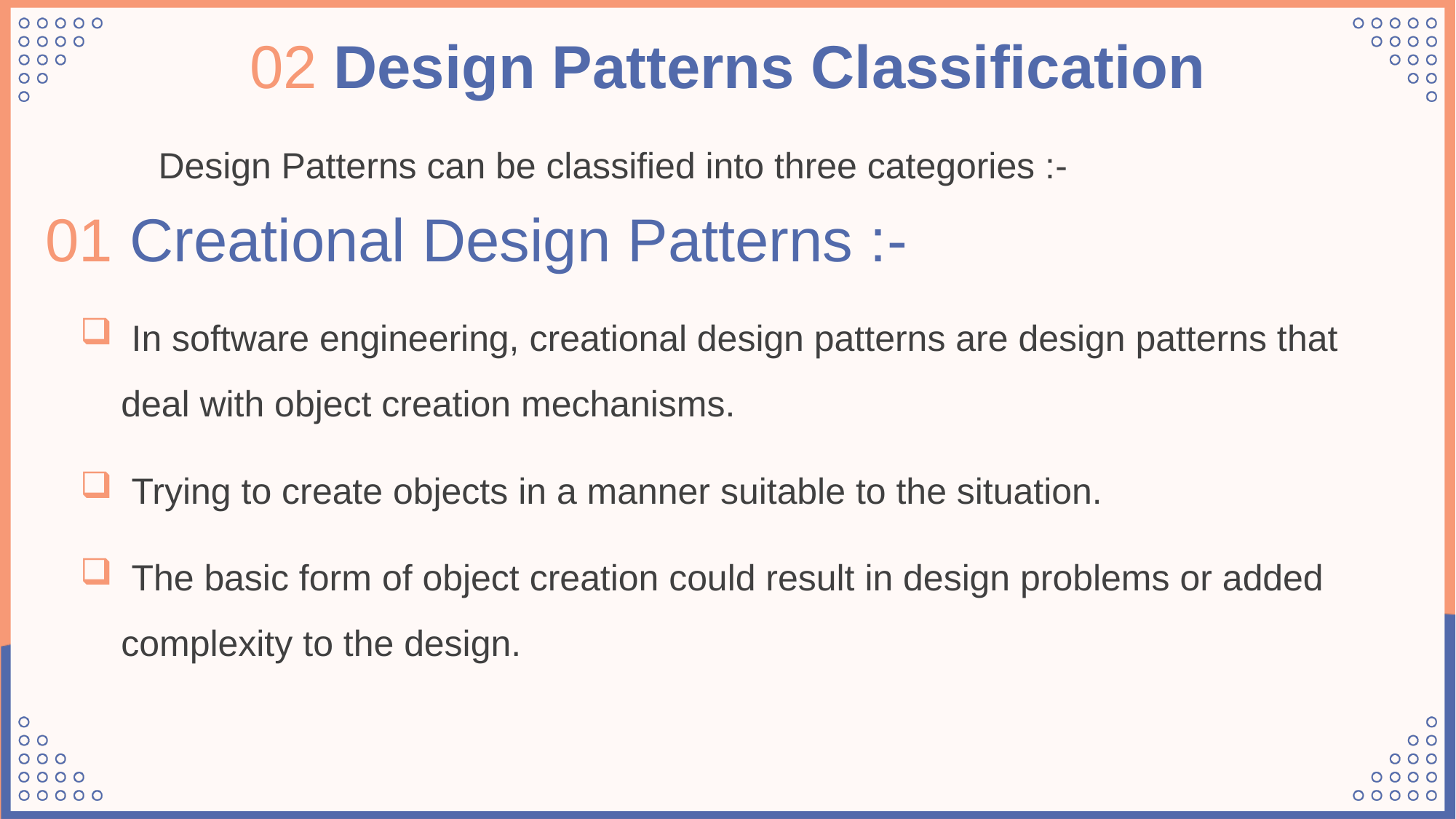

02 Design Patterns Classification

Design Patterns can be classified into three categories :-
01 Creational Design Patterns :-
 In software engineering, creational design patterns are design patterns that deal with object creation mechanisms.
 Trying to create objects in a manner suitable to the situation.
 The basic form of object creation could result in design problems or added complexity to the design.